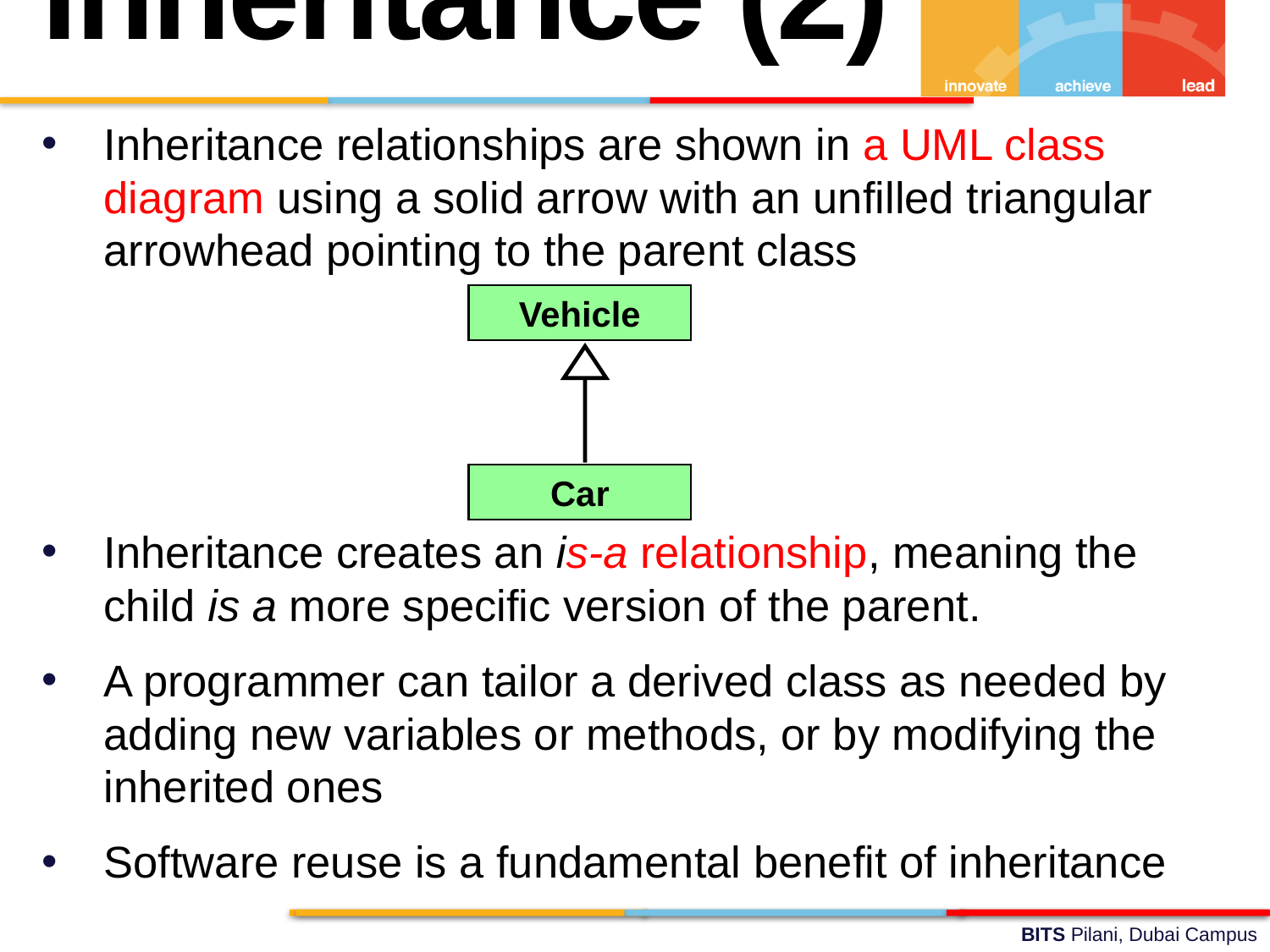

Inheritance (2)
Inheritance relationships are shown in a UML class diagram using a solid arrow with an unfilled triangular arrowhead pointing to the parent class

Inheritance creates an is-a relationship, meaning the child is a more specific version of the parent.
A programmer can tailor a derived class as needed by adding new variables or methods, or by modifying the inherited ones
Software reuse is a fundamental benefit of inheritance

Vehicle

Car